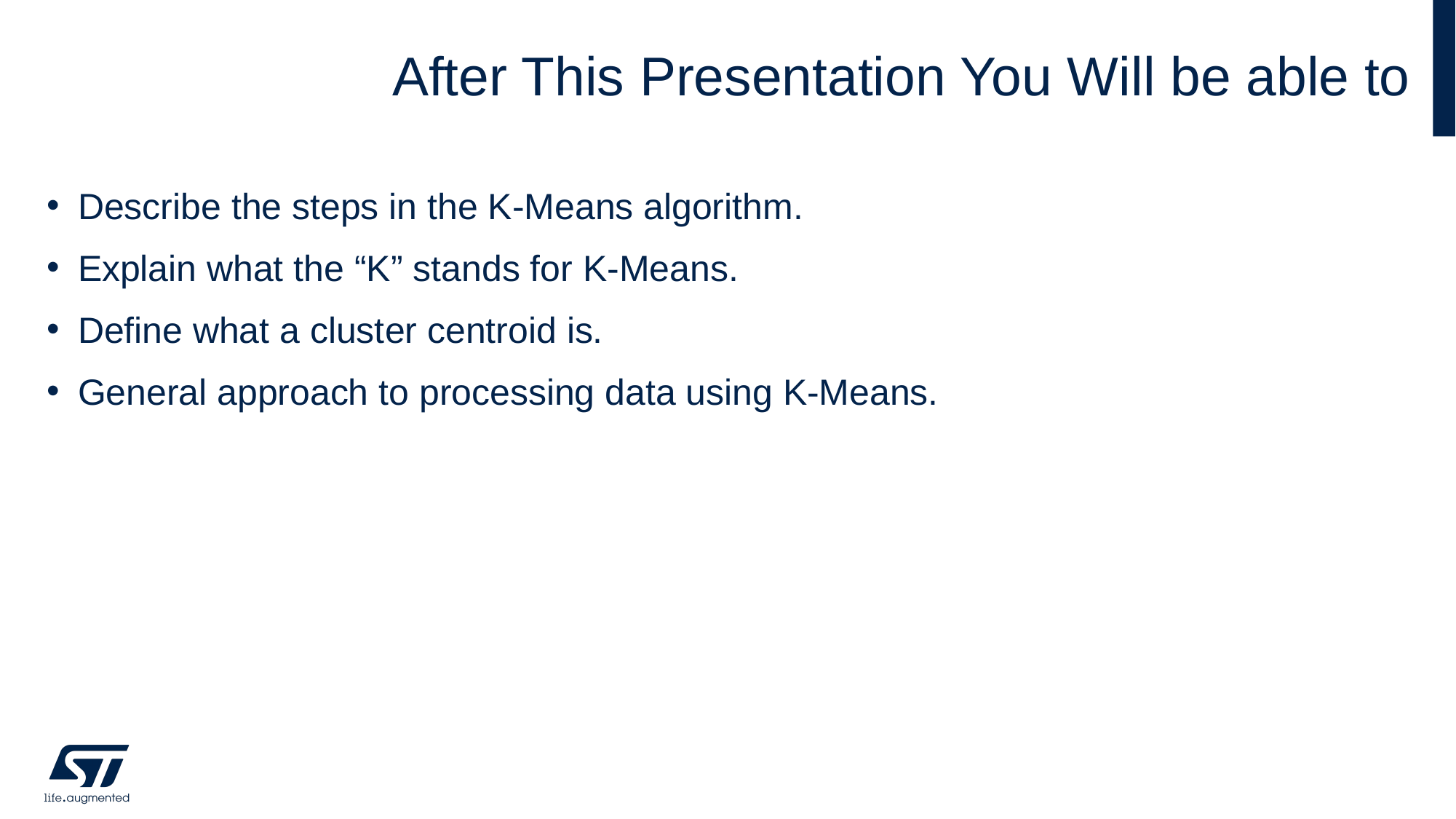

# After This Presentation You Will be able to
Describe the steps in the K-Means algorithm.
Explain what the “K” stands for K-Means.
Define what a cluster centroid is.
General approach to processing data using K-Means.